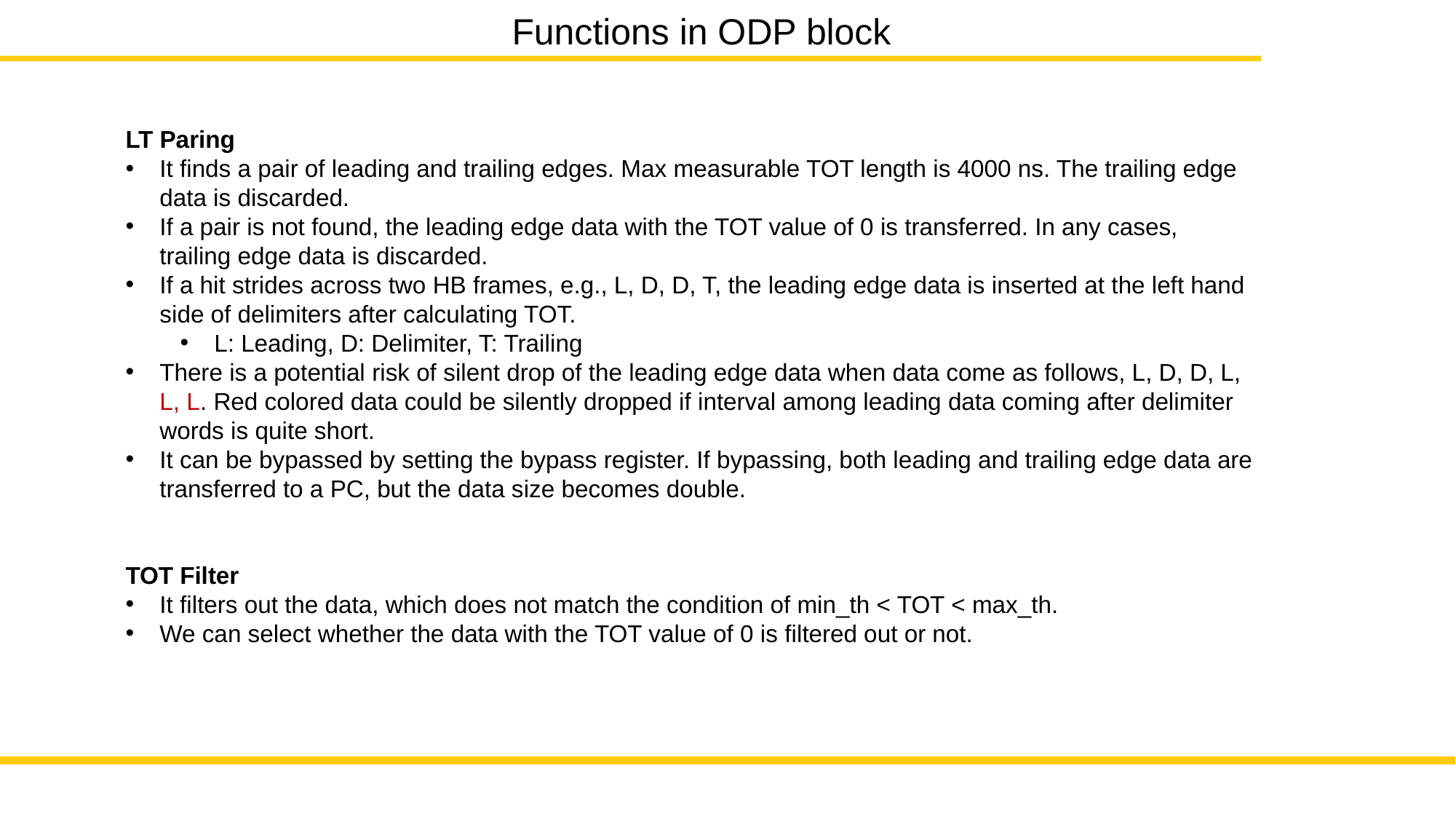

Functions in ODP block
LT Paring
It finds a pair of leading and trailing edges. Max measurable TOT length is 4000 ns. The trailing edge data is discarded.
If a pair is not found, the leading edge data with the TOT value of 0 is transferred. In any cases, trailing edge data is discarded.
If a hit strides across two HB frames, e.g., L, D, D, T, the leading edge data is inserted at the left hand side of delimiters after calculating TOT.
L: Leading, D: Delimiter, T: Trailing
There is a potential risk of silent drop of the leading edge data when data come as follows, L, D, D, L, L, L. Red colored data could be silently dropped if interval among leading data coming after delimiter words is quite short.
It can be bypassed by setting the bypass register. If bypassing, both leading and trailing edge data are transferred to a PC, but the data size becomes double.

TOT Filter
It filters out the data, which does not match the condition of min_th < TOT < max_th.
We can select whether the data with the TOT value of 0 is filtered out or not.